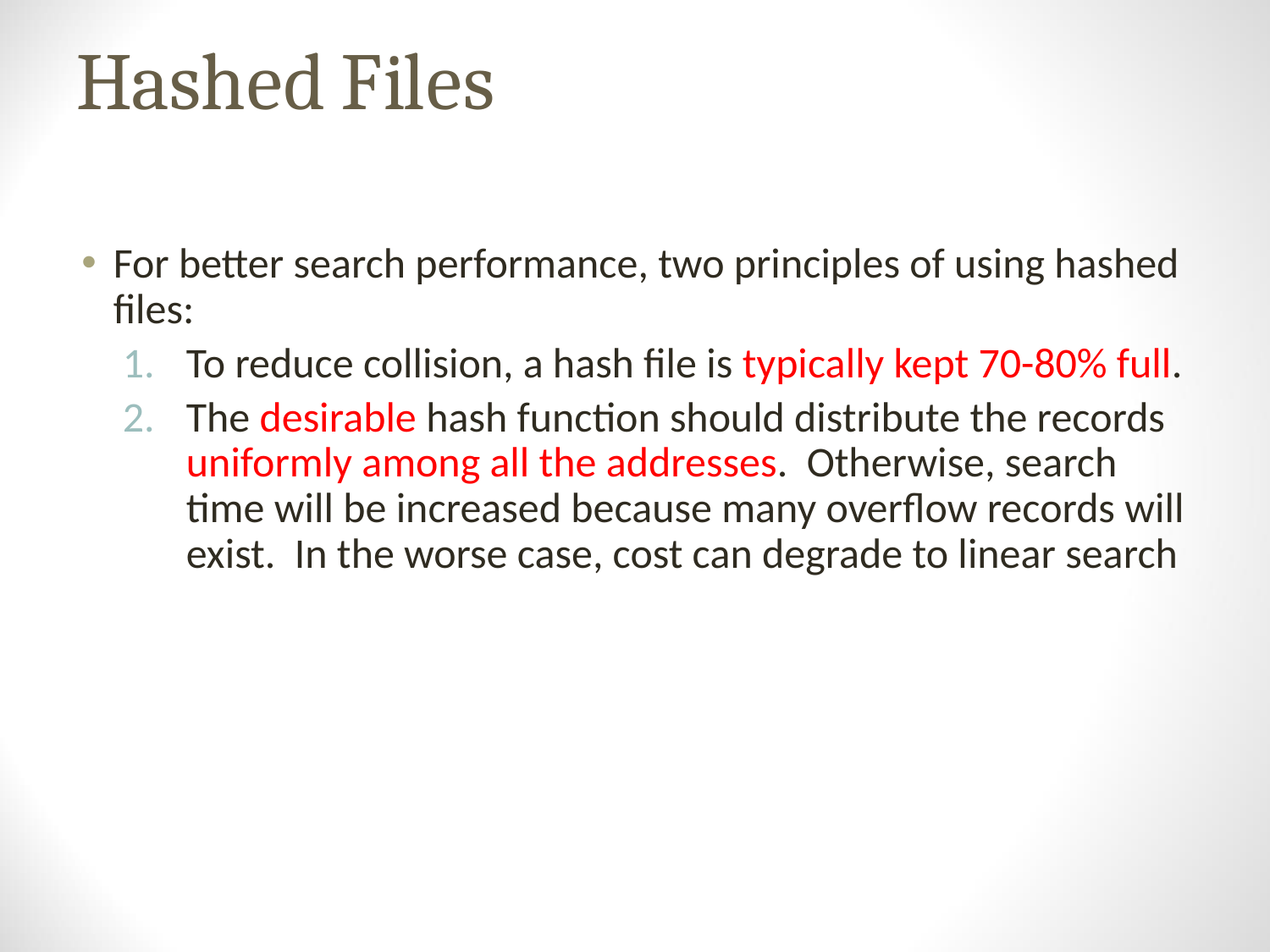

# Hashed Files

For better search performance, two principles of using hashed files:
To reduce collision, a hash file is typically kept 70-80% full.
The desirable hash function should distribute the records uniformly among all the addresses.  Otherwise, search time will be increased because many overflow records will exist.  In the worse case, cost can degrade to linear search